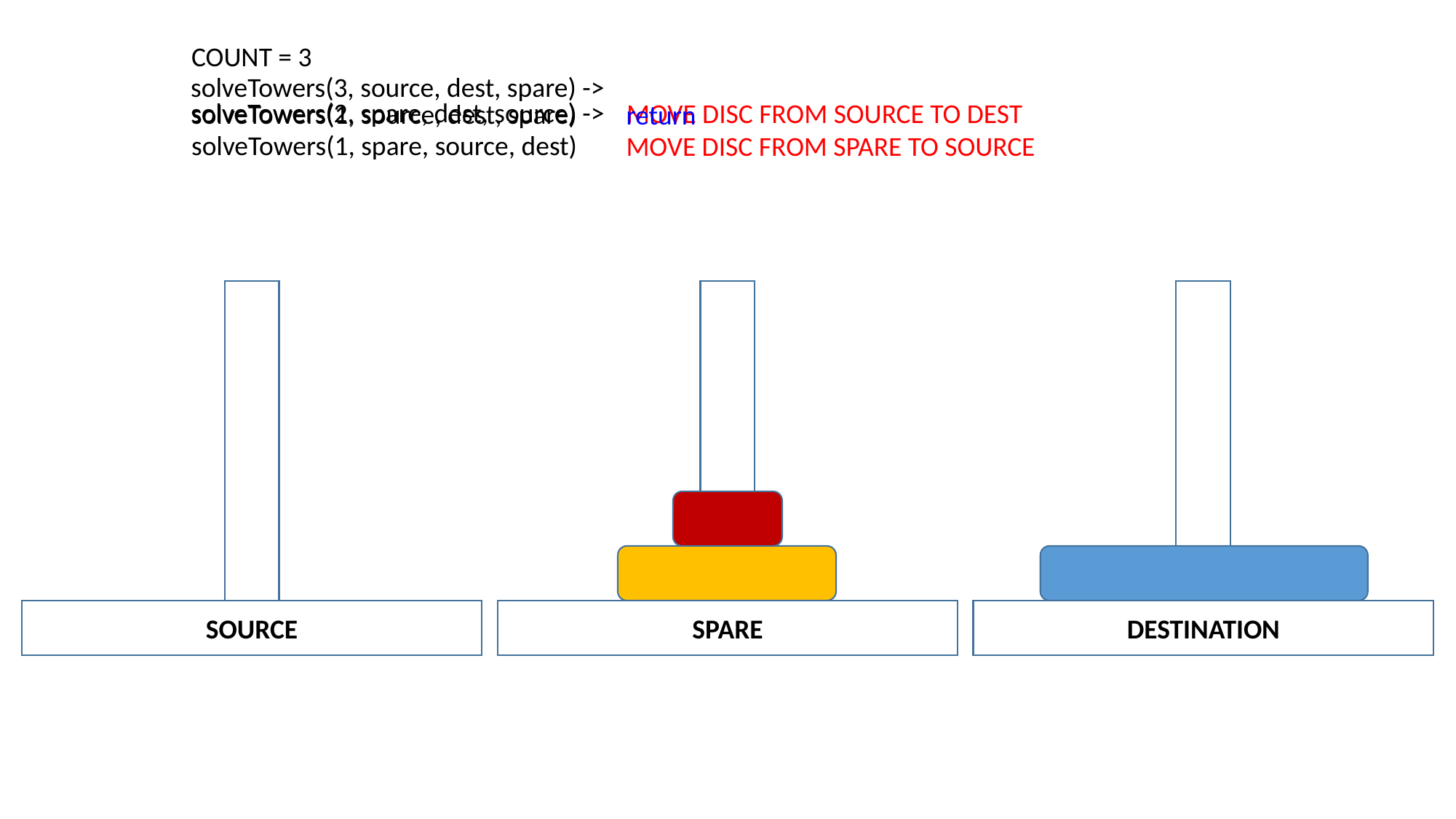

COUNT = 3
solveTowers(3, source, dest, spare) ->
solveTowers(2, spare, dest, source) ->
MOVE DISC FROM SOURCE TO DEST
solveTowers(1, source, dest, spare)
return
solveTowers(1, spare, source, dest)
MOVE DISC FROM SPARE TO SOURCE

SPARE

DESTINATION

SOURCE